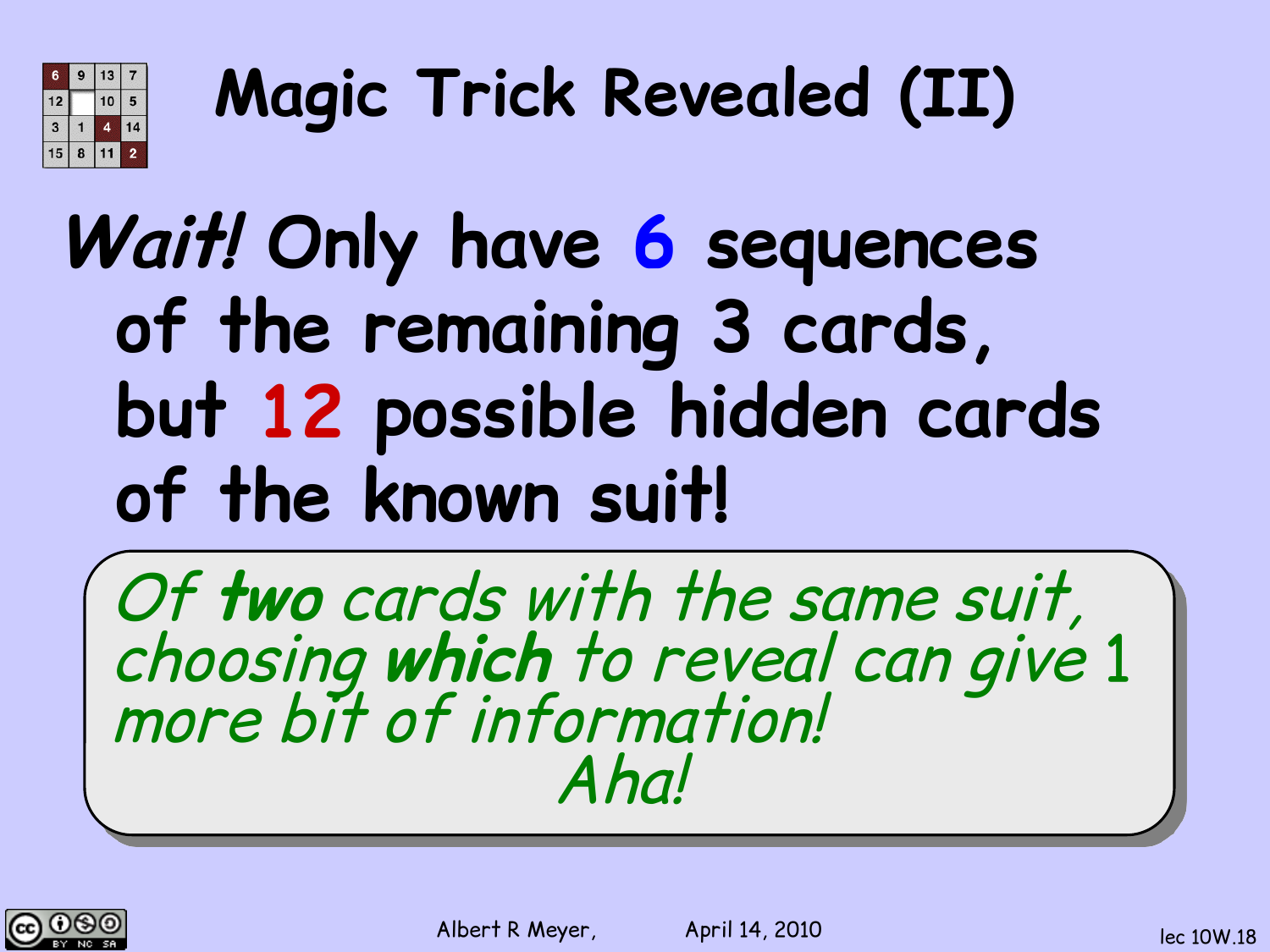

# Magic Trick Revealed (II)
Wait! Only have 6 sequences
  of the remaining 3 cards,
  but 12 possible hidden cards
  of the known suit!
Of two cards with the same suit, choosing which to reveal can give 1 more bit of information!
Aha!
lec 10W.18